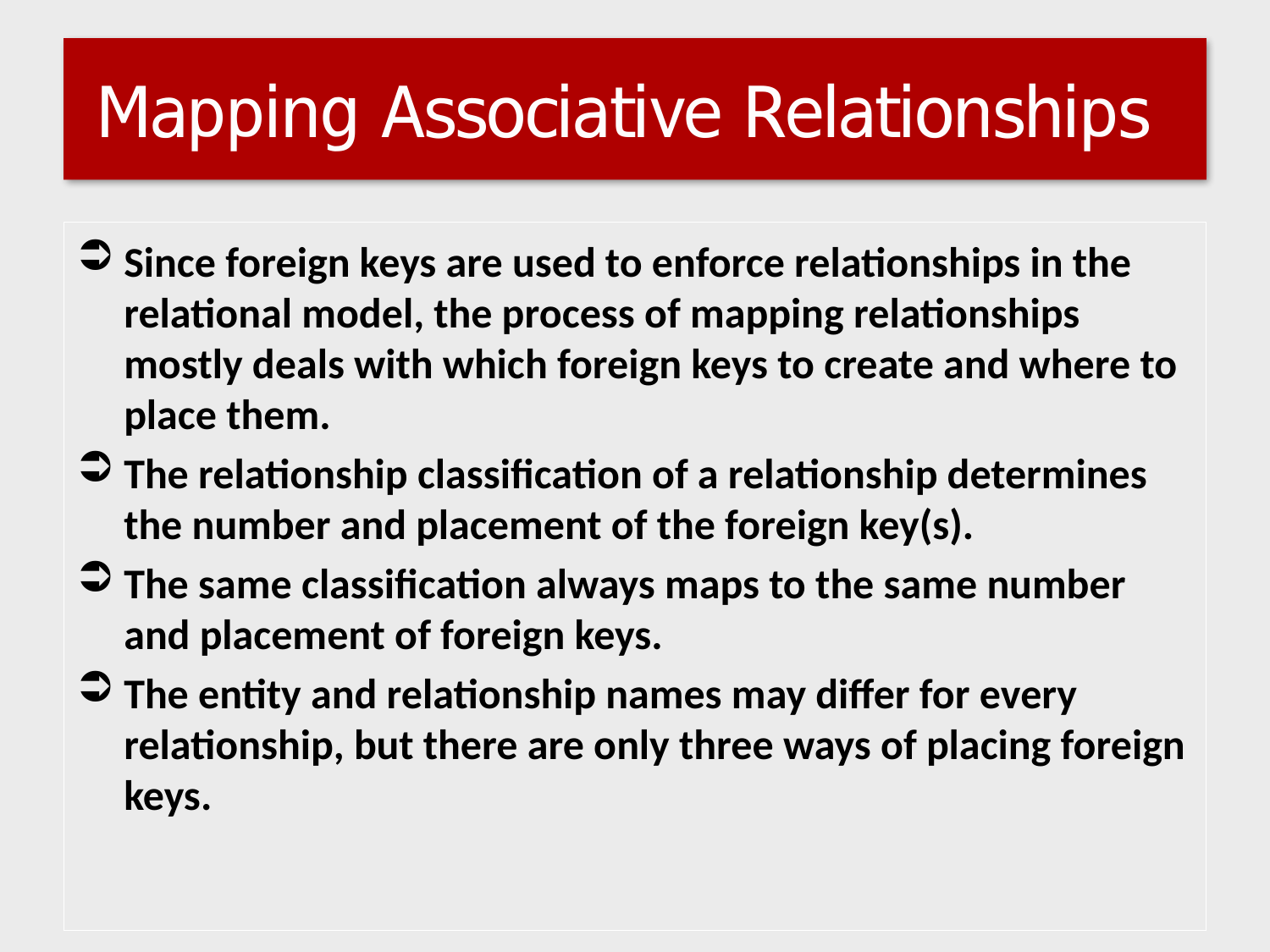

# Mapping Associative Relationships
Since foreign keys are used to enforce relationships in the relational model, the process of mapping relationships mostly deals with which foreign keys to create and where to place them.
The relationship classification of a relationship determines the number and placement of the foreign key(s).
The same classification always maps to the same number and placement of foreign keys.
The entity and relationship names may differ for every relationship, but there are only three ways of placing foreign keys.